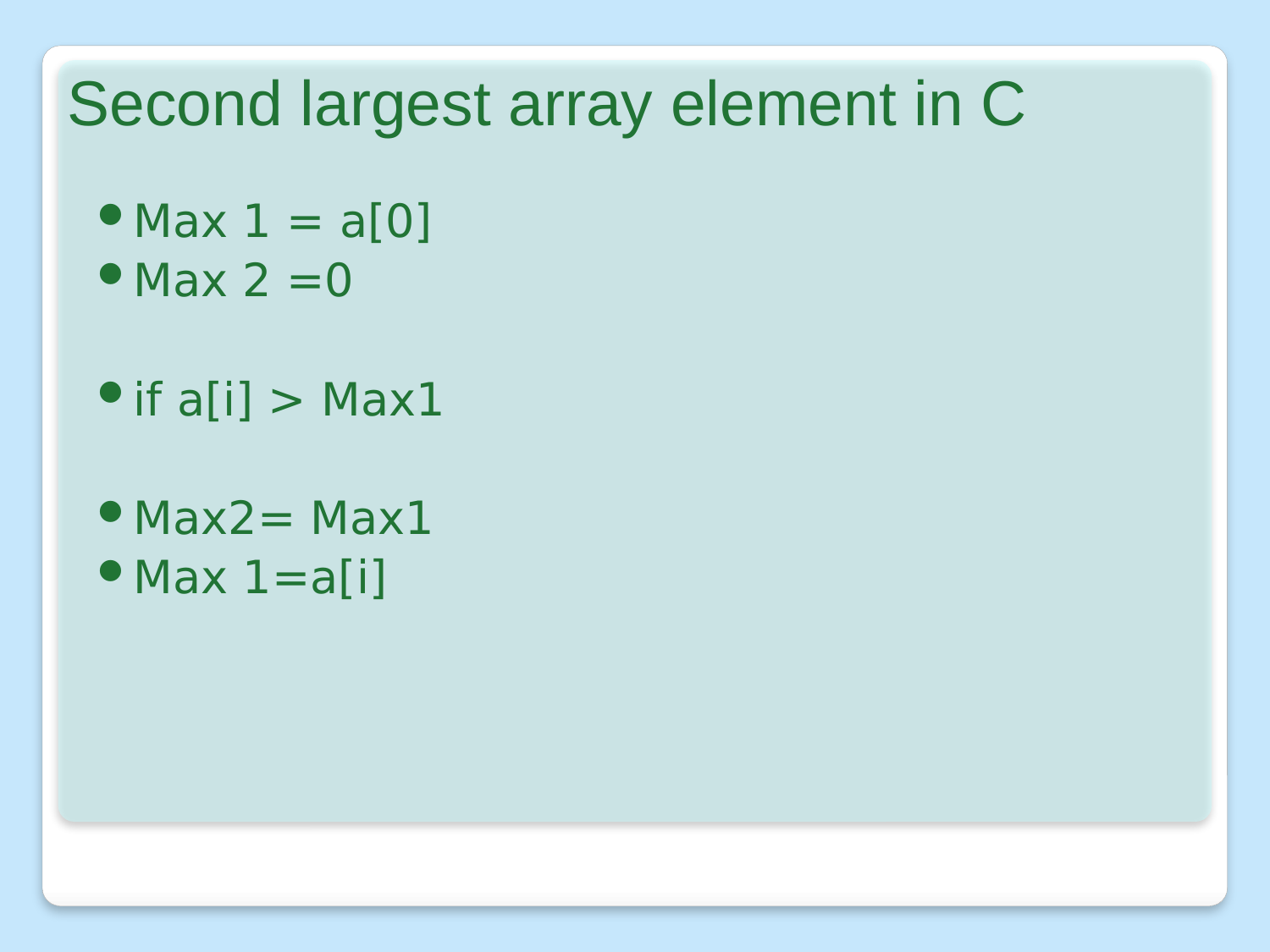

Second largest array element in C
Max 1 = a[0]
Max 2 =0

if a[i] > Max1

Max2= Max1
Max 1=a[i]